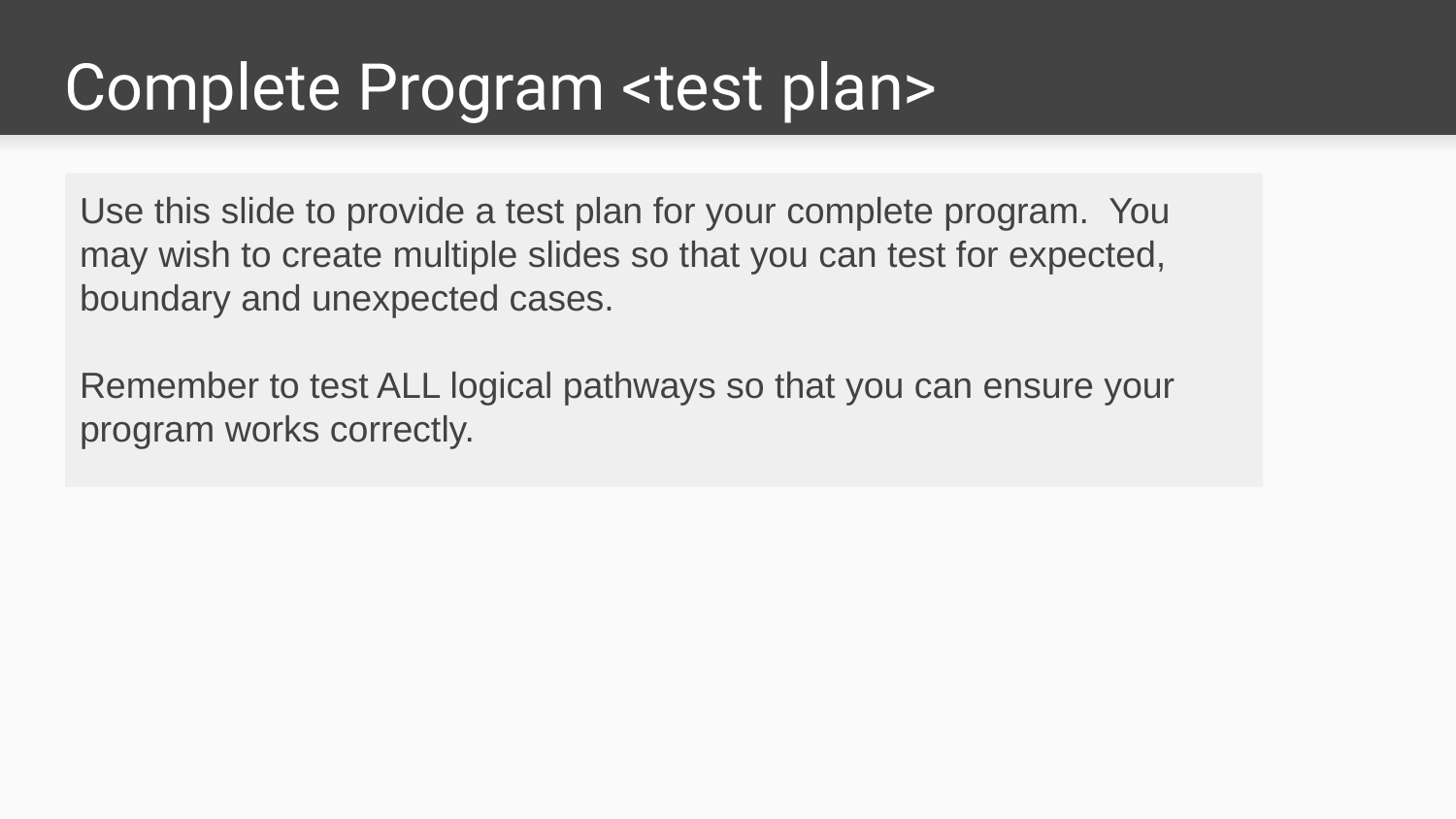

# Complete Program <test plan>
Use this slide to provide a test plan for your complete program.  You may wish to create multiple slides so that you can test for expected, boundary and unexpected cases.

Remember to test ALL logical pathways so that you can ensure your program works correctly.